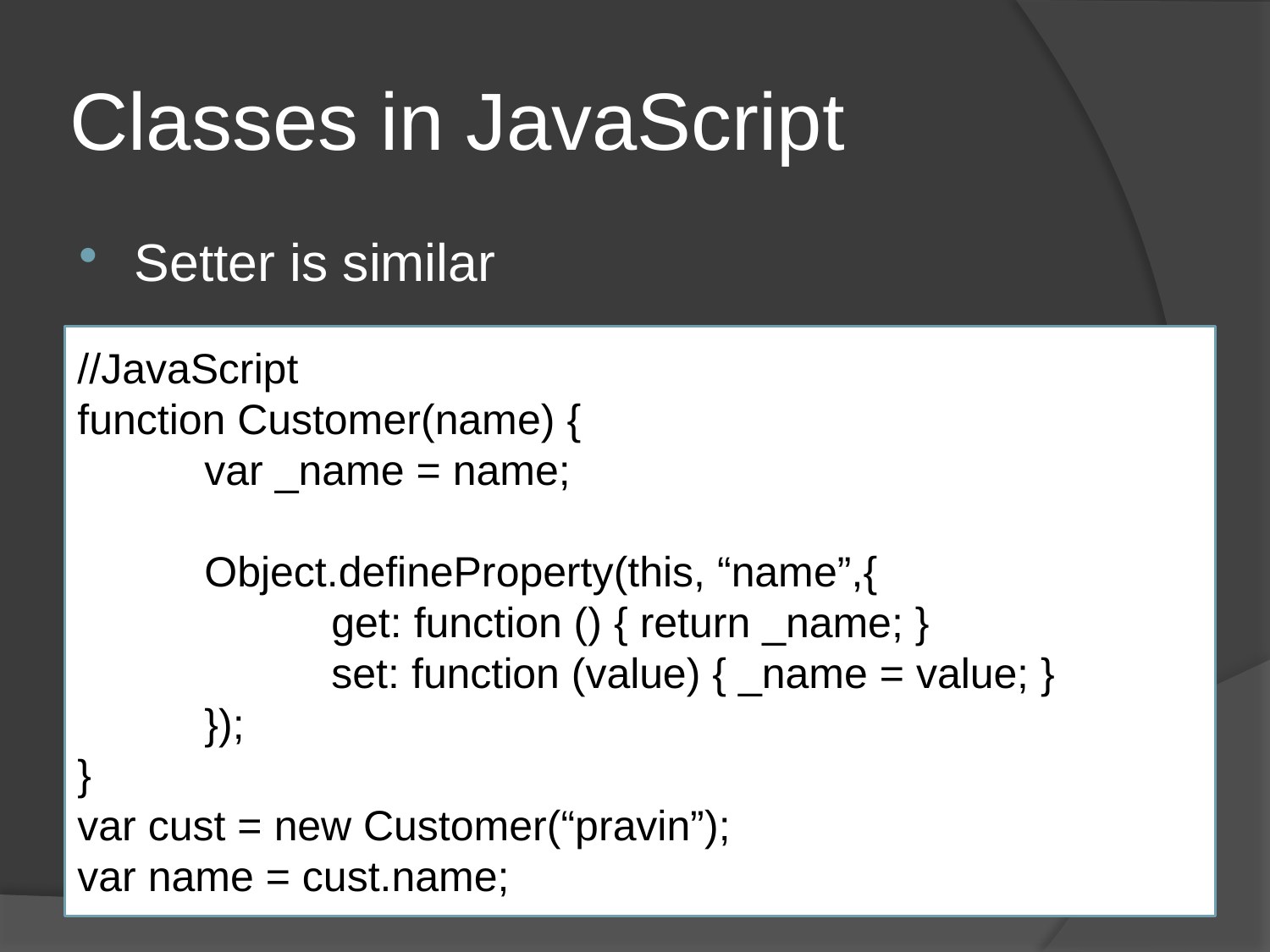

# Classes in JavaScript
Setter is similar
//JavaScript
function Customer(name) {
	var _name = name;

	Object.defineProperty(this, “name”,{
		get: function () { return _name; }
		set: function (value) { _name = value; }
	});
}
var cust = new Customer(“pravin”);
var name = cust.name;